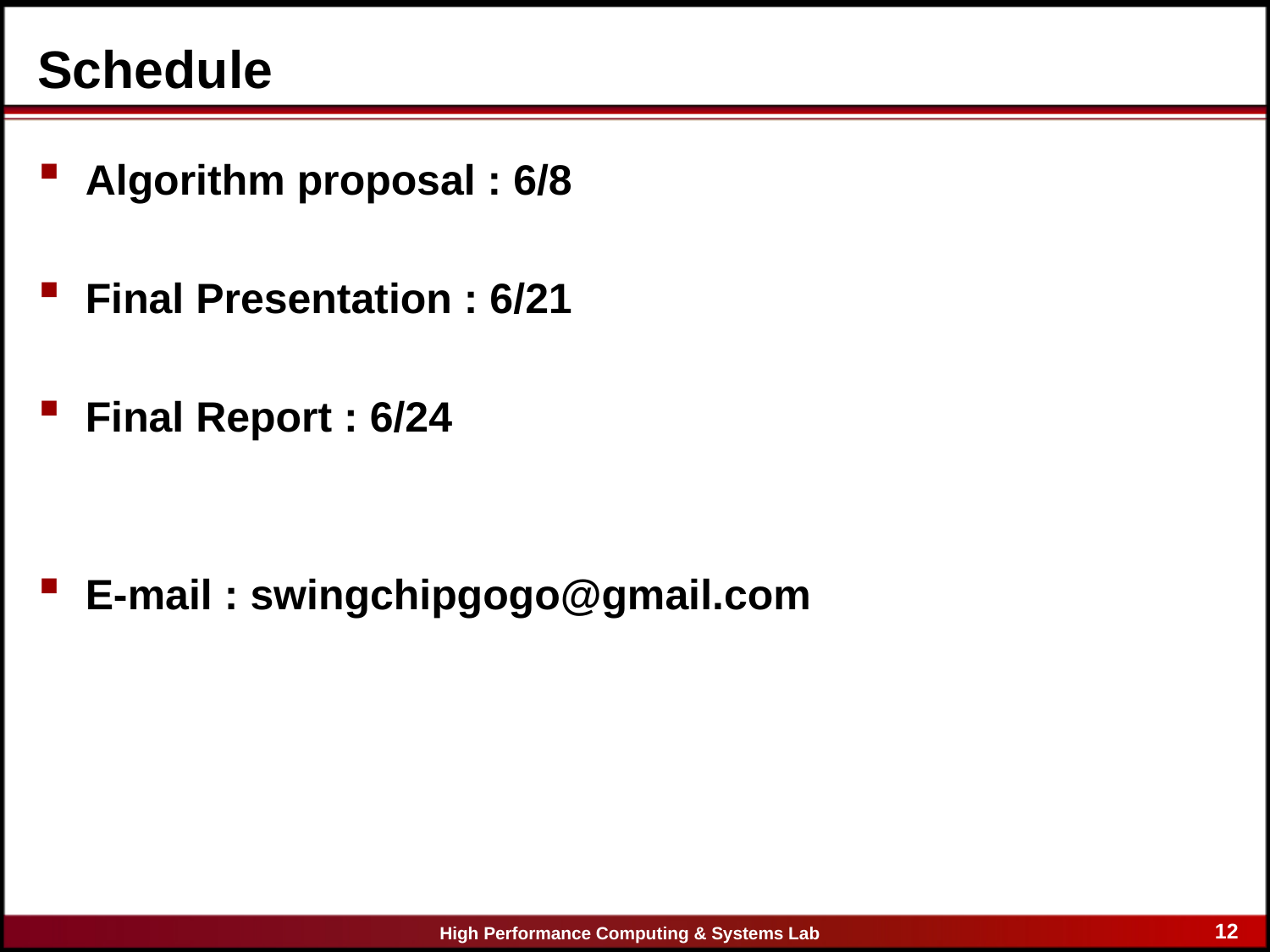

# Schedule
Algorithm proposal : 6/8

Final Presentation : 6/21

Final Report : 6/24

E-mail : swingchipgogo@gmail.com

12